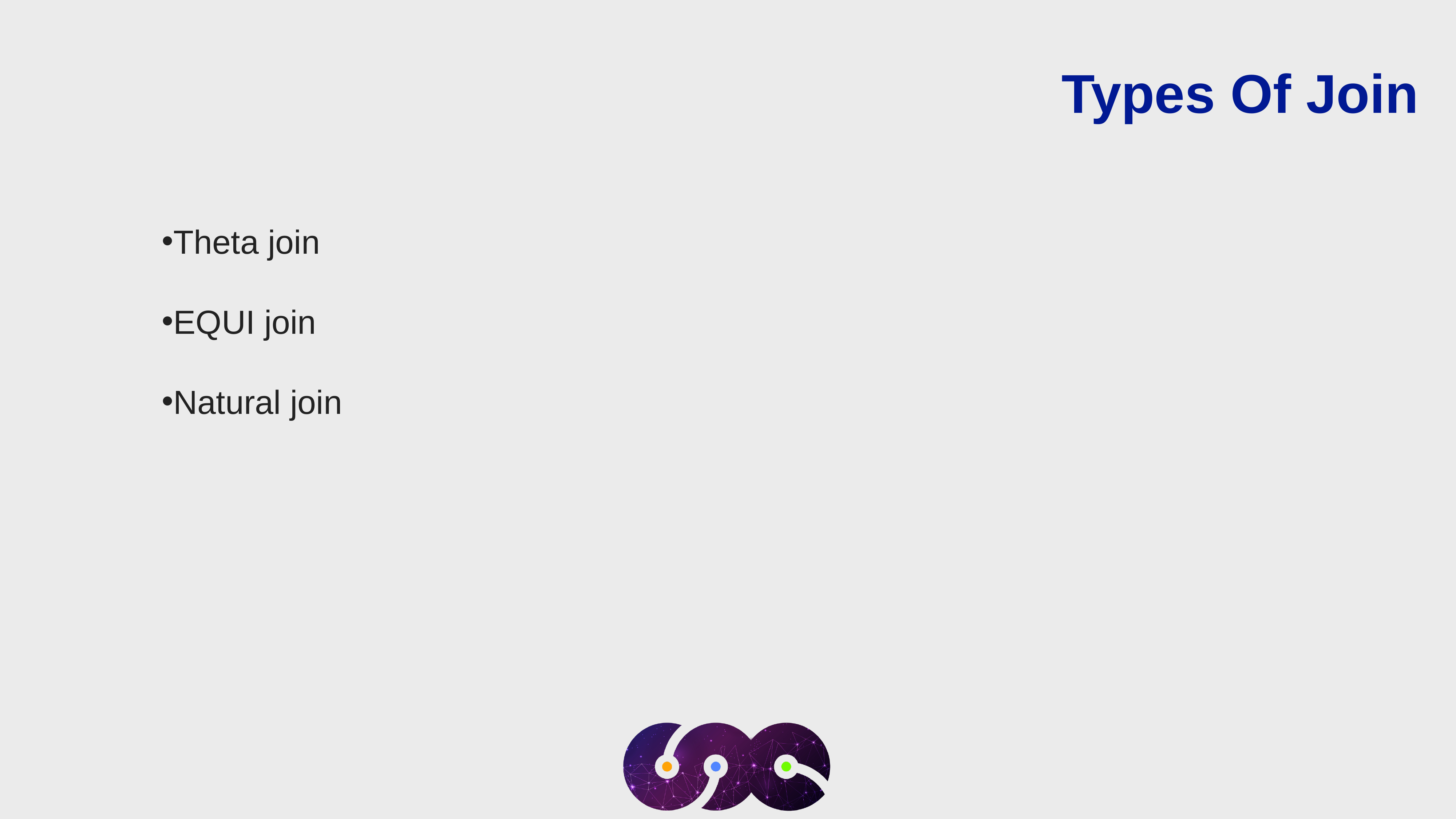

Types Of Join
Theta join

EQUI join

Natural join